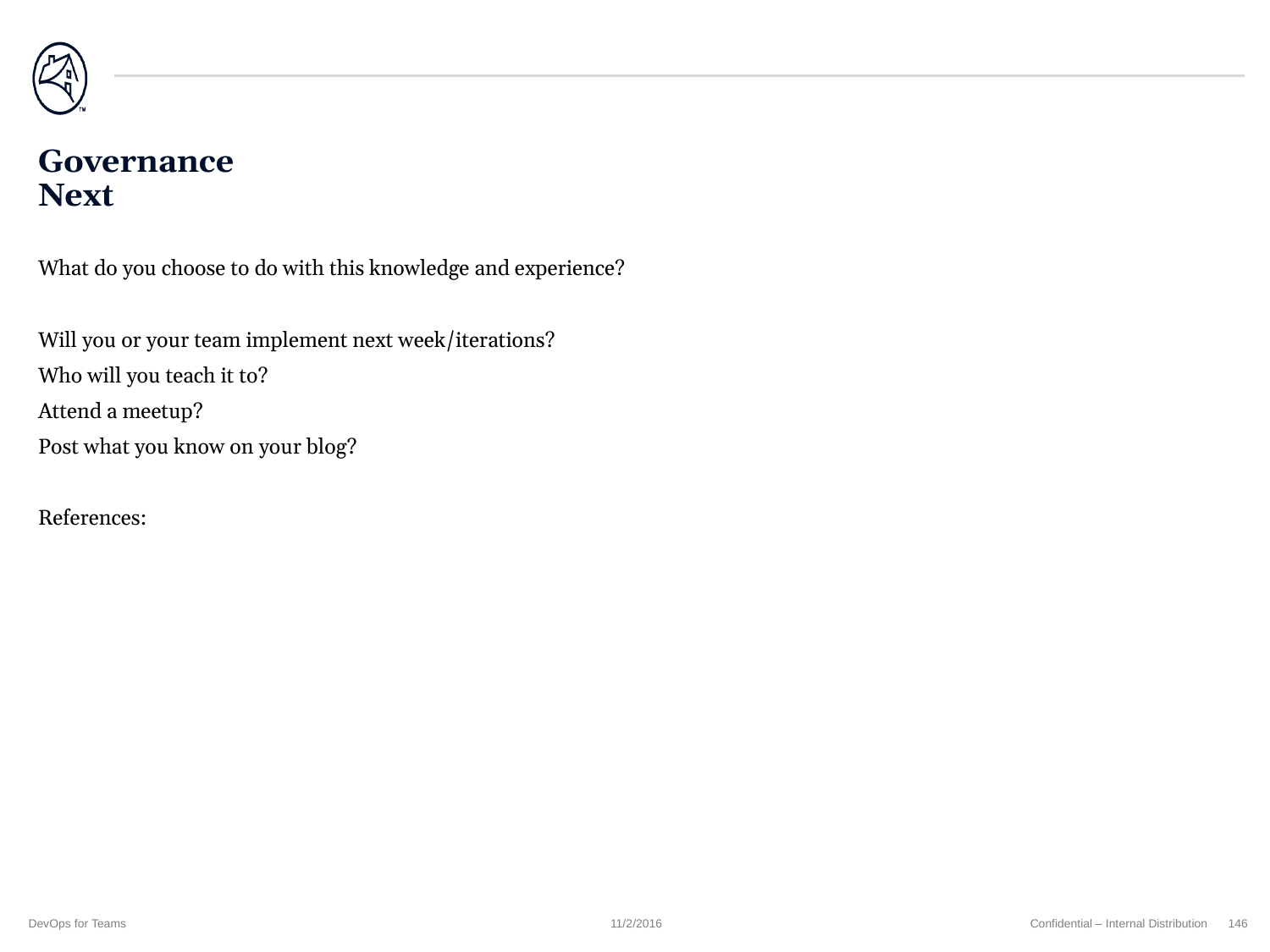

# Governance Next
What do you choose to do with this knowledge and experience?

Will you or your team implement next week/iterations?
Who will you teach it to?
Attend a meetup?
Post what you know on your blog?

References:

DevOps for Teams